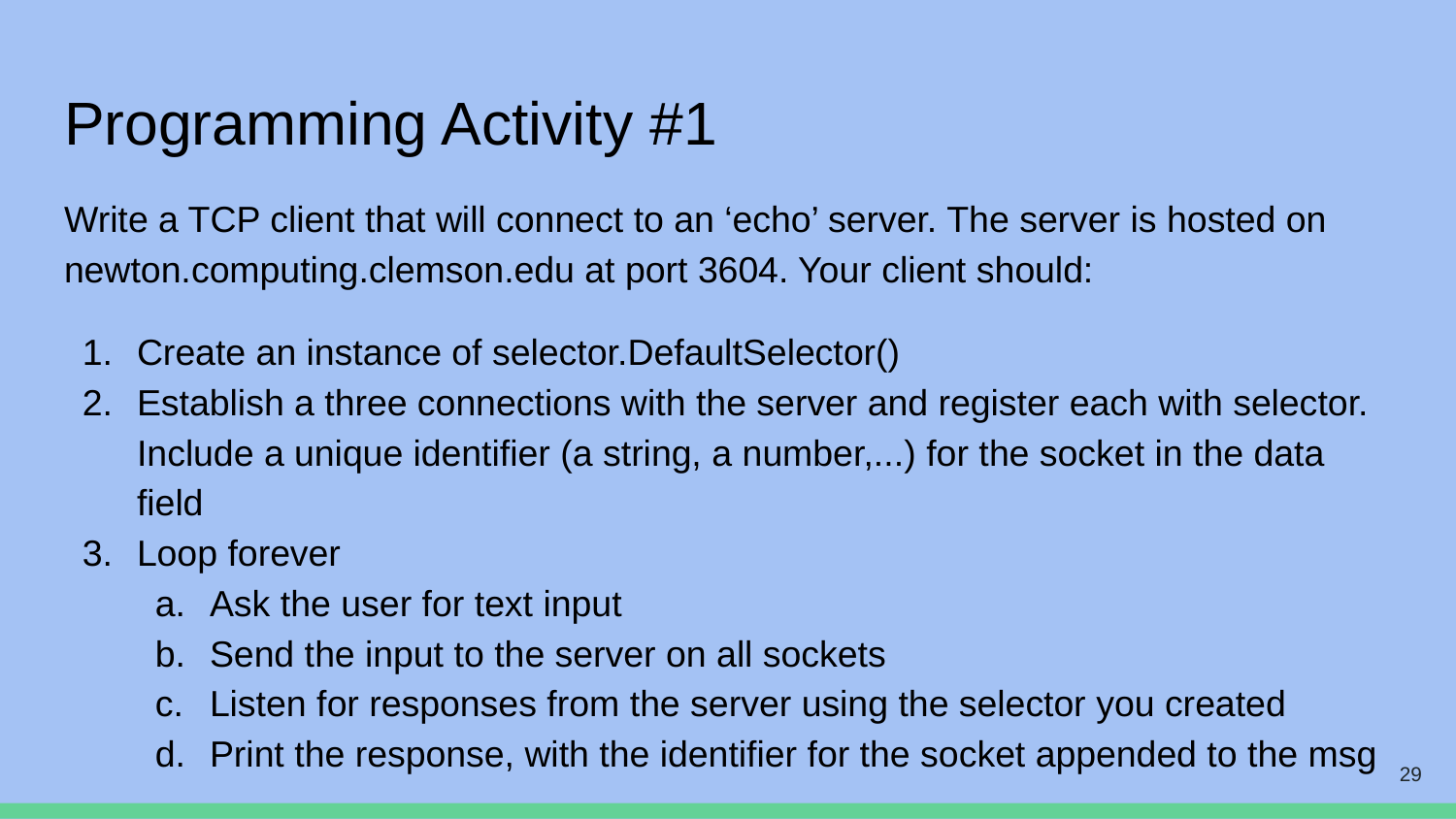

Programming Activity #1
Write a TCP client that will connect to an ‘echo’ server. The server is hosted on newton.computing.clemson.edu at port 3604. Your client should:
Create an instance of selector.DefaultSelector()
Establish a three connections with the server and register each with selector. Include a unique identifier (a string, a number,...) for the socket in the data field
Loop forever
Ask the user for text input
Send the input to the server on all sockets
Listen for responses from the server using the selector you created
Print the response, with the identifier for the socket appended to the msg
29